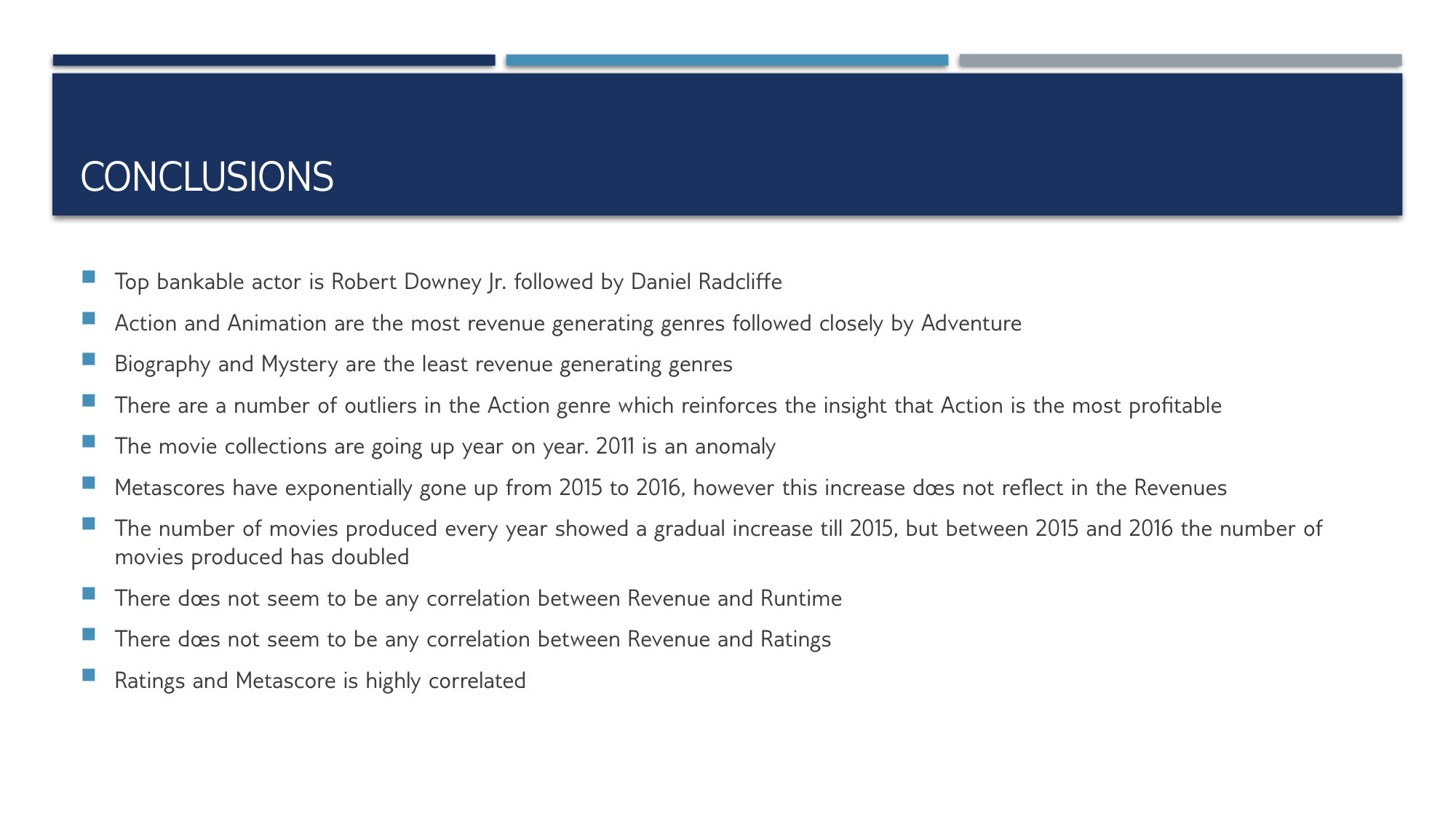

# conclusions
Top bankable actor is Robert Downey Jr. followed by Daniel Radcliffe
Action and Animation are the most revenue generating genres followed closely by Adventure
Biography and Mystery are the least revenue generating genres
There are a number of outliers in the Action genre which reinforces the insight that Action is the most profitable
The movie collections are going up year on year. 2011 is an anomaly
Metascores have exponentially gone up from 2015 to 2016, however this increase does not reflect in the Revenues
The number of movies produced every year showed a gradual increase till 2015, but between 2015 and 2016 the number of movies produced has doubled
There does not seem to be any correlation between Revenue and Runtime
There does not seem to be any correlation between Revenue and Ratings
Ratings and Metascore is highly correlated